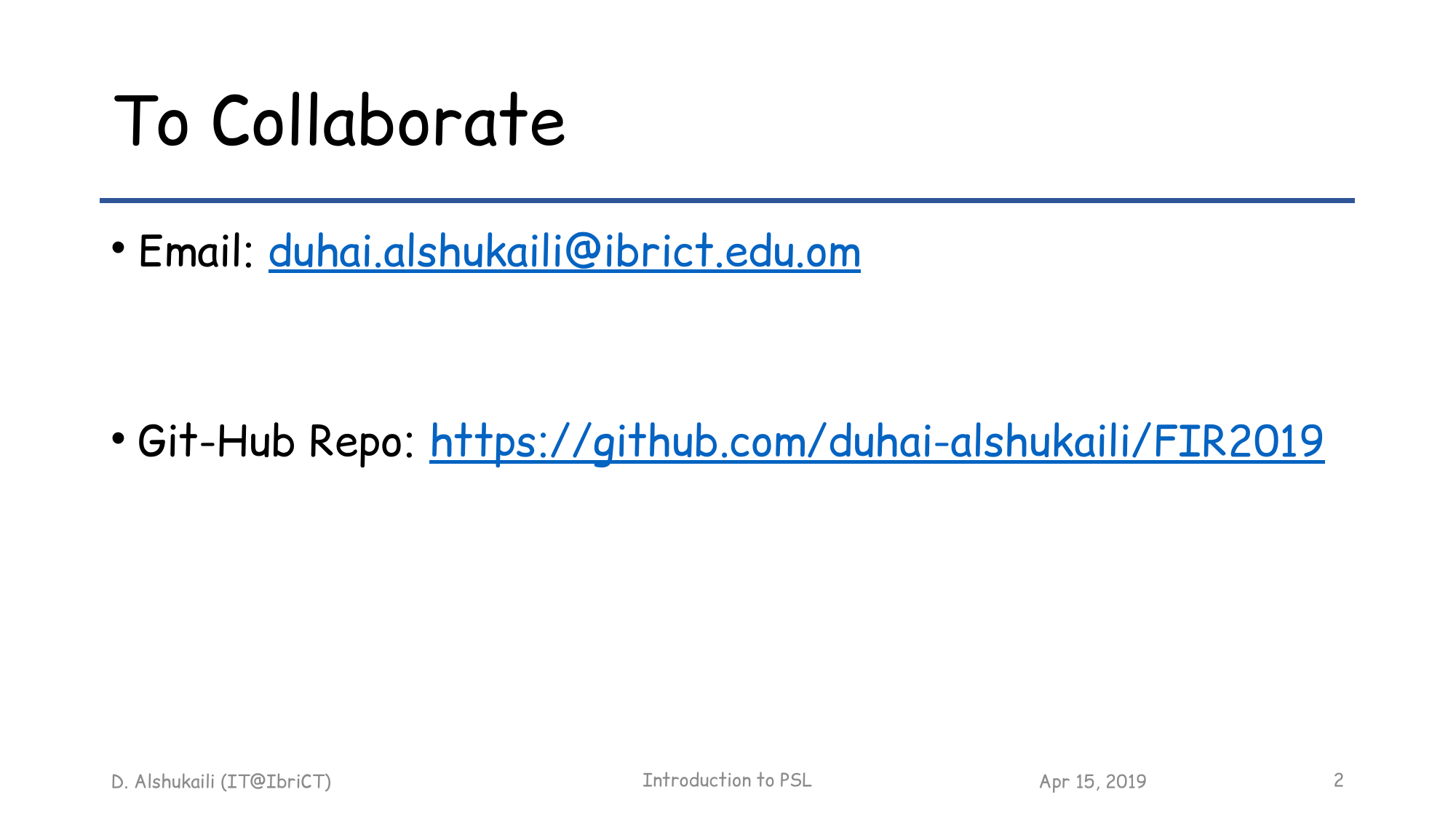

# To Collaborate
Email: duhai.alshukaili@ibrict.edu.om

Git-Hub Repo: https://github.com/duhai-alshukaili/FIR2019

Introduction to PSL
Apr 15, 2019
2